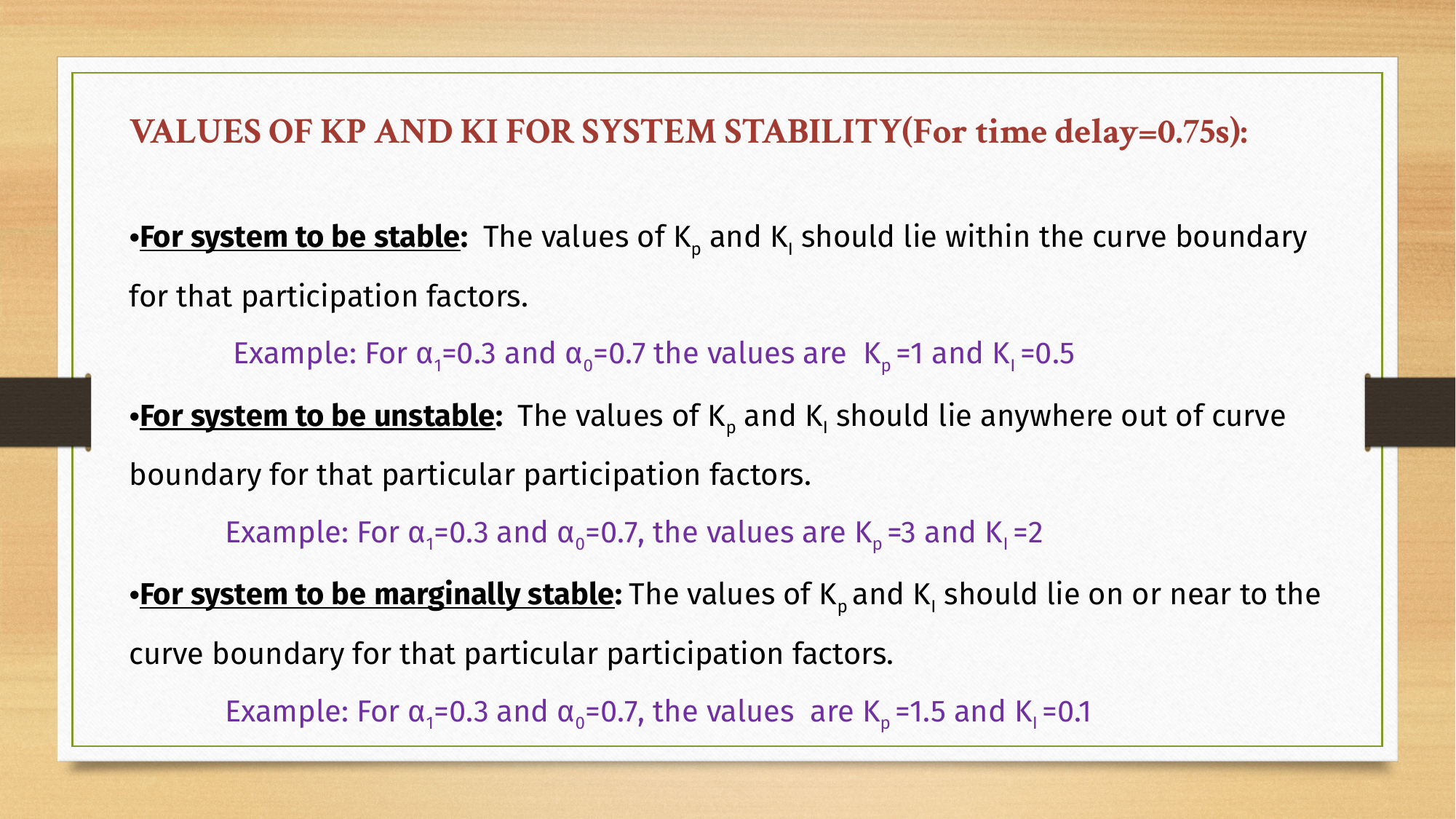

VALUES OF KP AND KI FOR SYSTEM STABILITY(For time delay=0.75s):
For system to be stable:  The values of Kp and KI should lie within the curve boundary for that participation factors.
             Example: For α1=0.3 and α0=0.7 the values are  Kp =1 and KI =0.5
For system to be unstable:  The values of Kp and KI should lie anywhere out of curve boundary for that particular participation factors.
            Example: For α1=0.3 and α0=0.7, the values are Kp =3 and KI =2
For system to be marginally stable: The values of Kp and KI should lie on or near to the curve boundary for that particular participation factors.
            Example: For α1=0.3 and α0=0.7, the values  are Kp =1.5 and KI =0.1